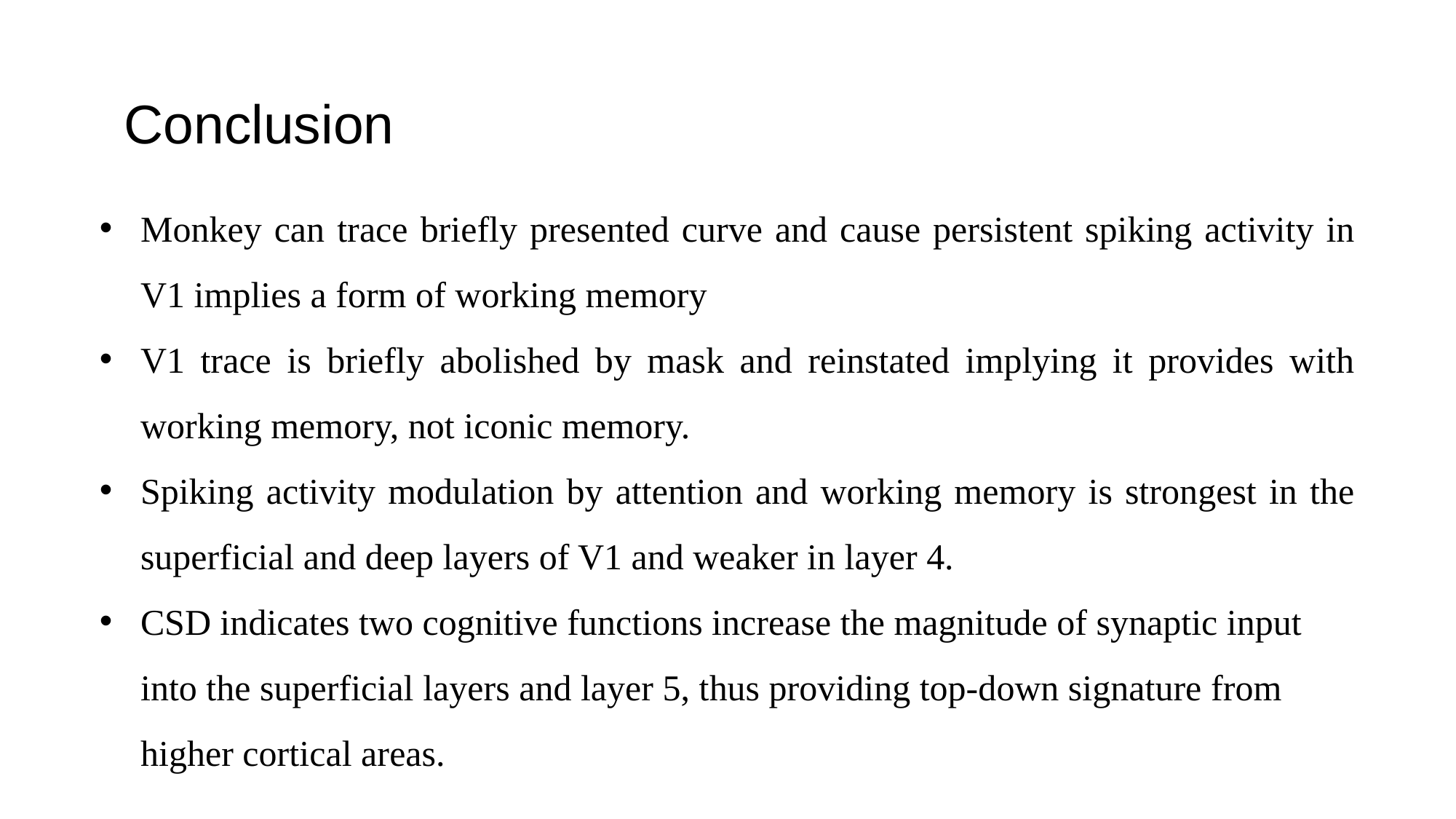

Conclusion
Monkey can trace briefly presented curve and cause persistent spiking activity in V1 implies a form of working memory
V1 trace is briefly abolished by mask and reinstated implying it provides with working memory, not iconic memory.
Spiking activity modulation by attention and working memory is strongest in the superficial and deep layers of V1 and weaker in layer 4.
CSD indicates two cognitive functions increase the magnitude of synaptic input into the superficial layers and layer 5, thus providing top-down signature from higher cortical areas.